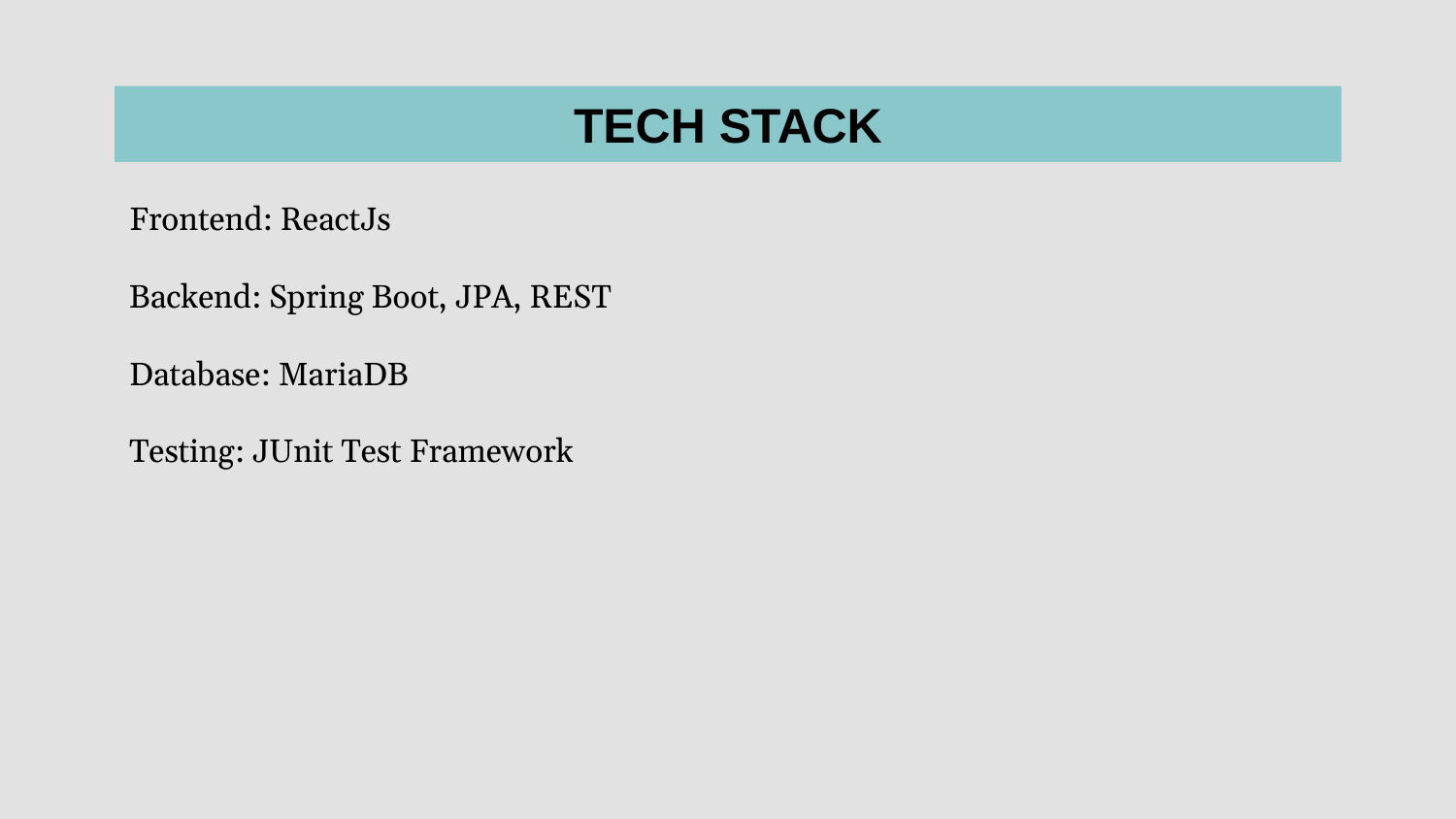

# TECH STACK
Frontend: ReactJs

Backend: Spring Boot, JPA, REST

Database: MariaDB

Testing: JUnit Test Framework